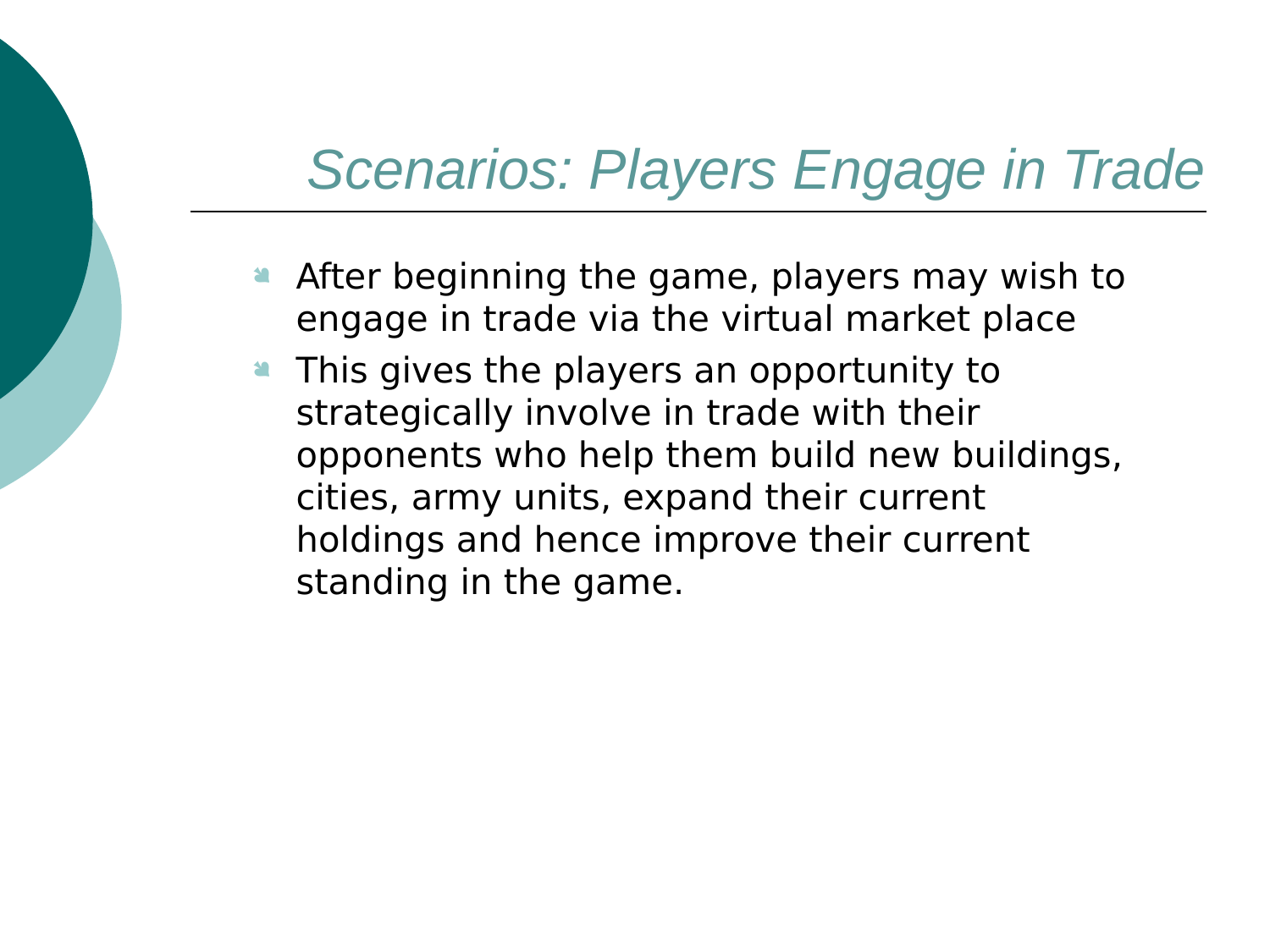

Scenarios: Players Engage in Trade
After beginning the game, players may wish to engage in trade via the virtual market place
This gives the players an opportunity to strategically involve in trade with their opponents who help them build new buildings, cities, army units, expand their current holdings and hence improve their current standing in the game.